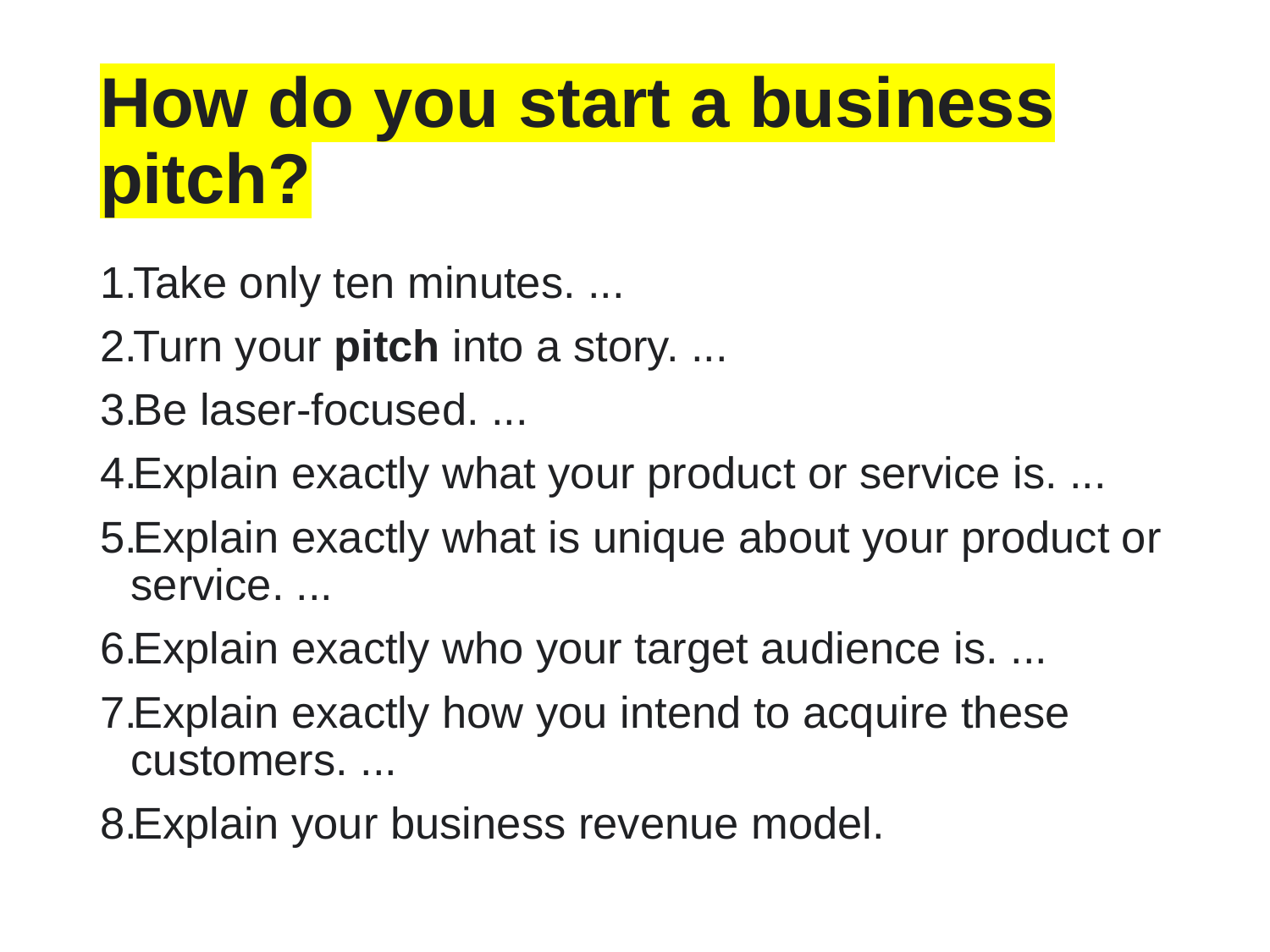

# How do you start a business pitch?
Take only ten minutes. ...
Turn your pitch into a story. ...
Be laser-focused. ...
Explain exactly what your product or service is. ...
Explain exactly what is unique about your product or service. ...
Explain exactly who your target audience is. ...
Explain exactly how you intend to acquire these customers. ...
Explain your business revenue model.